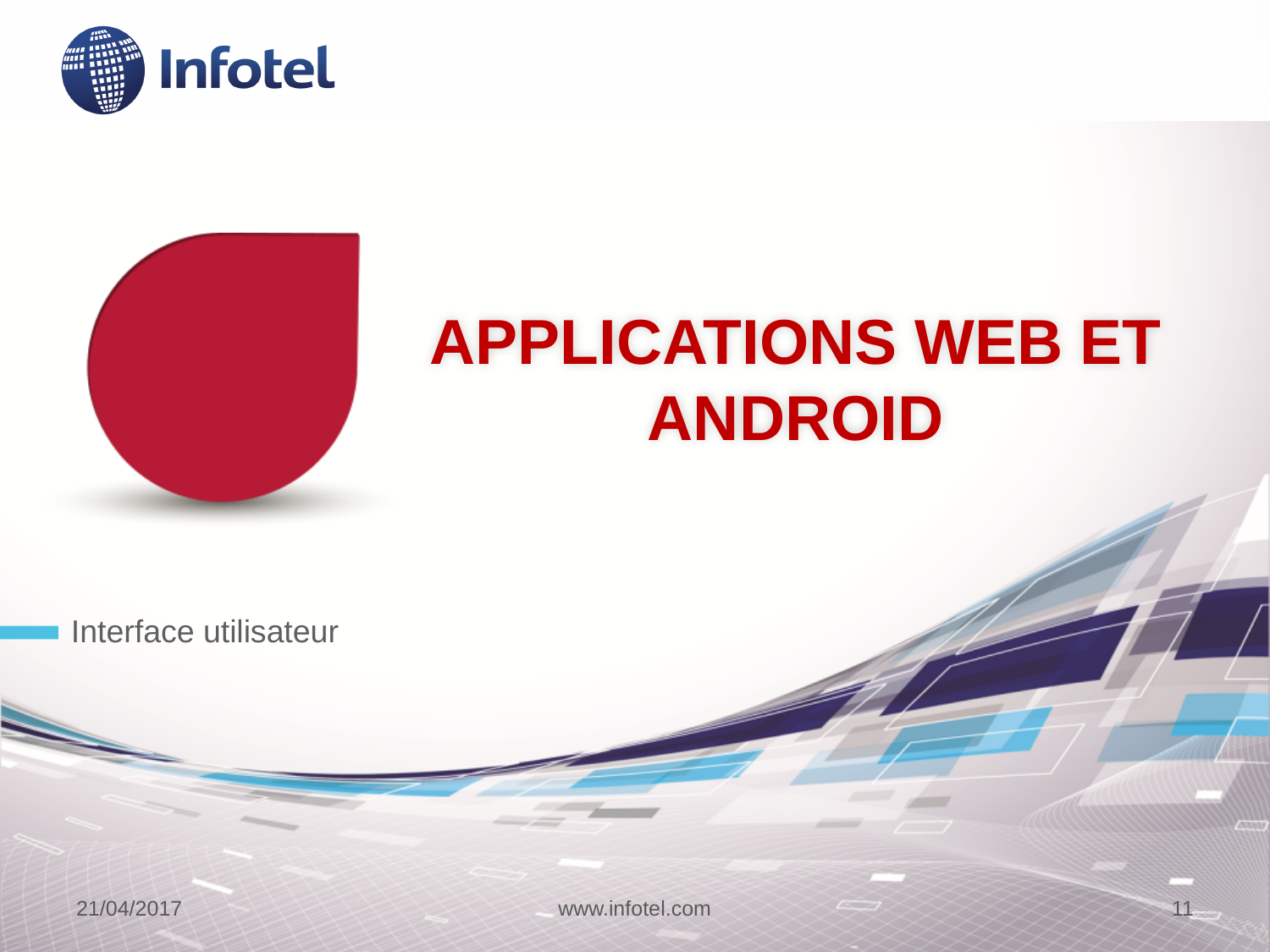

# Applications Web et Android
Interface utilisateur
21/04/2017
www.infotel.com
11